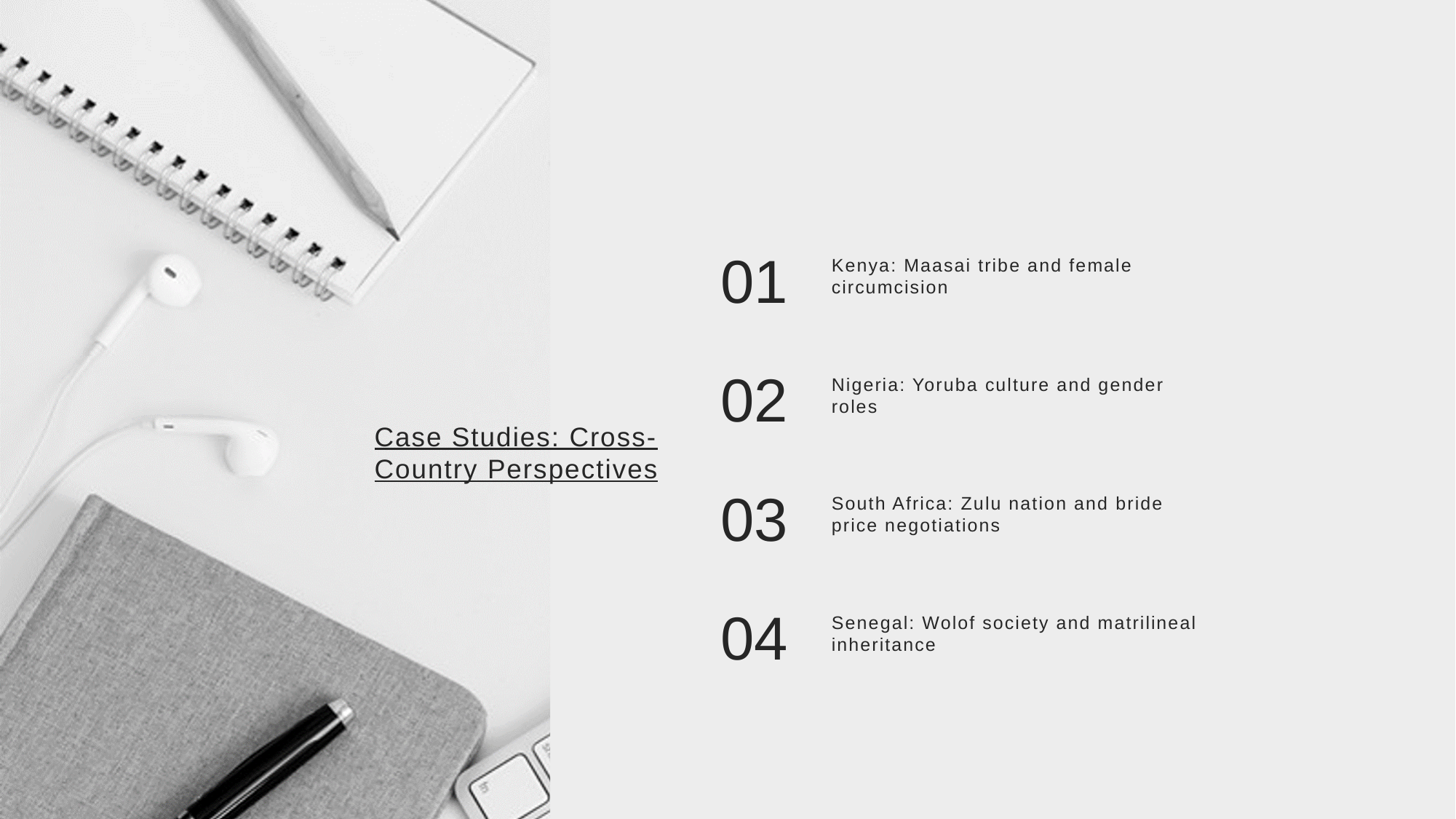

01
Kenya: Maasai tribe and female circumcision
02
Nigeria: Yoruba culture and gender roles
Case Studies: Cross-Country Perspectives
03
South Africa: Zulu nation and bride price negotiations
04
Senegal: Wolof society and matrilineal inheritance